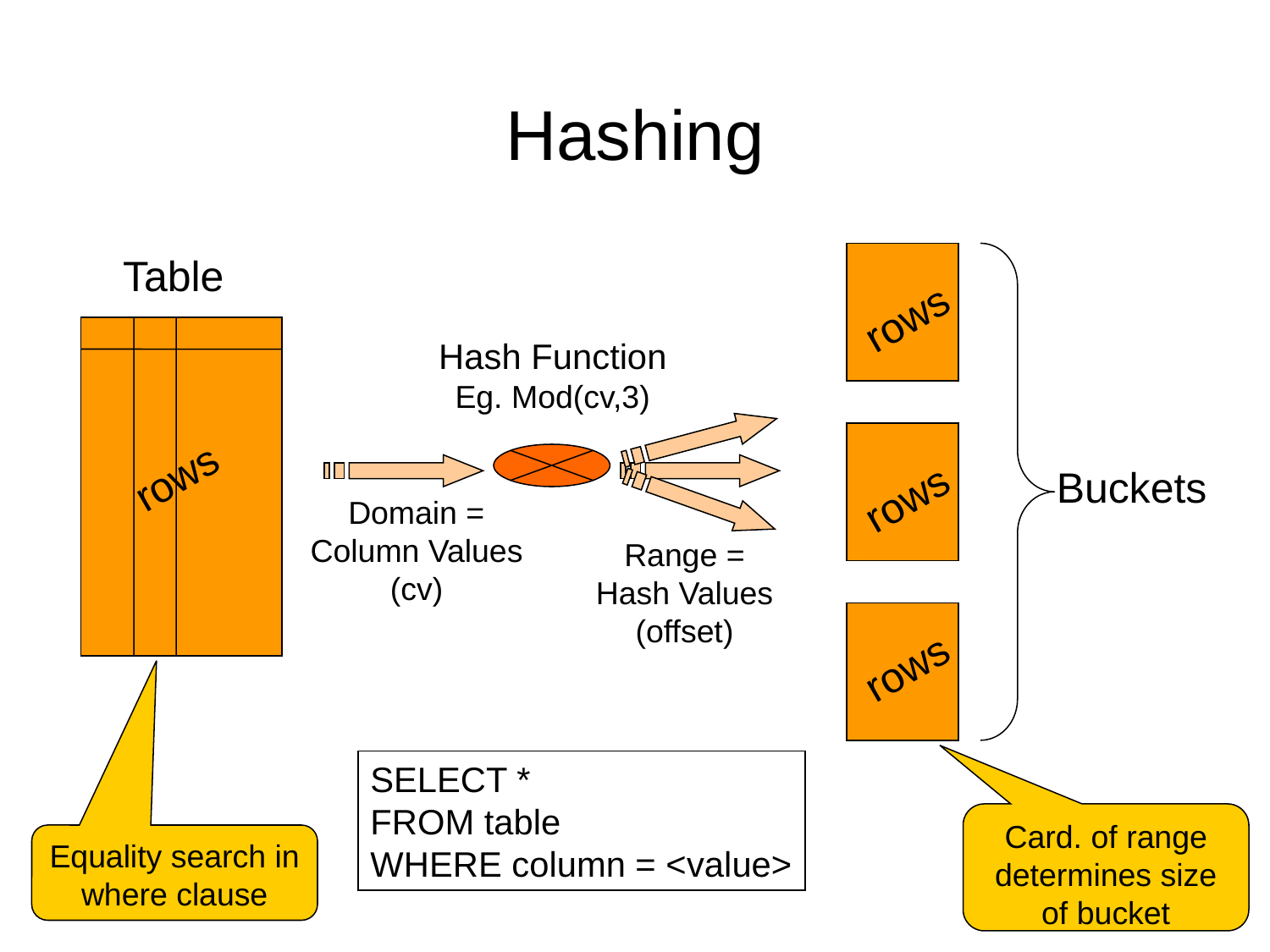

# Hashing
Table

rows

Hash Function
Eg. Mod(cv,3)

rows

Buckets
rows
Domain =
Column Values (cv)

Range =
Hash Values
(offset)

rows
SELECT *
FROM table
WHERE column = <value>
Card. of range
determines size
of bucket
Equality search in where clause